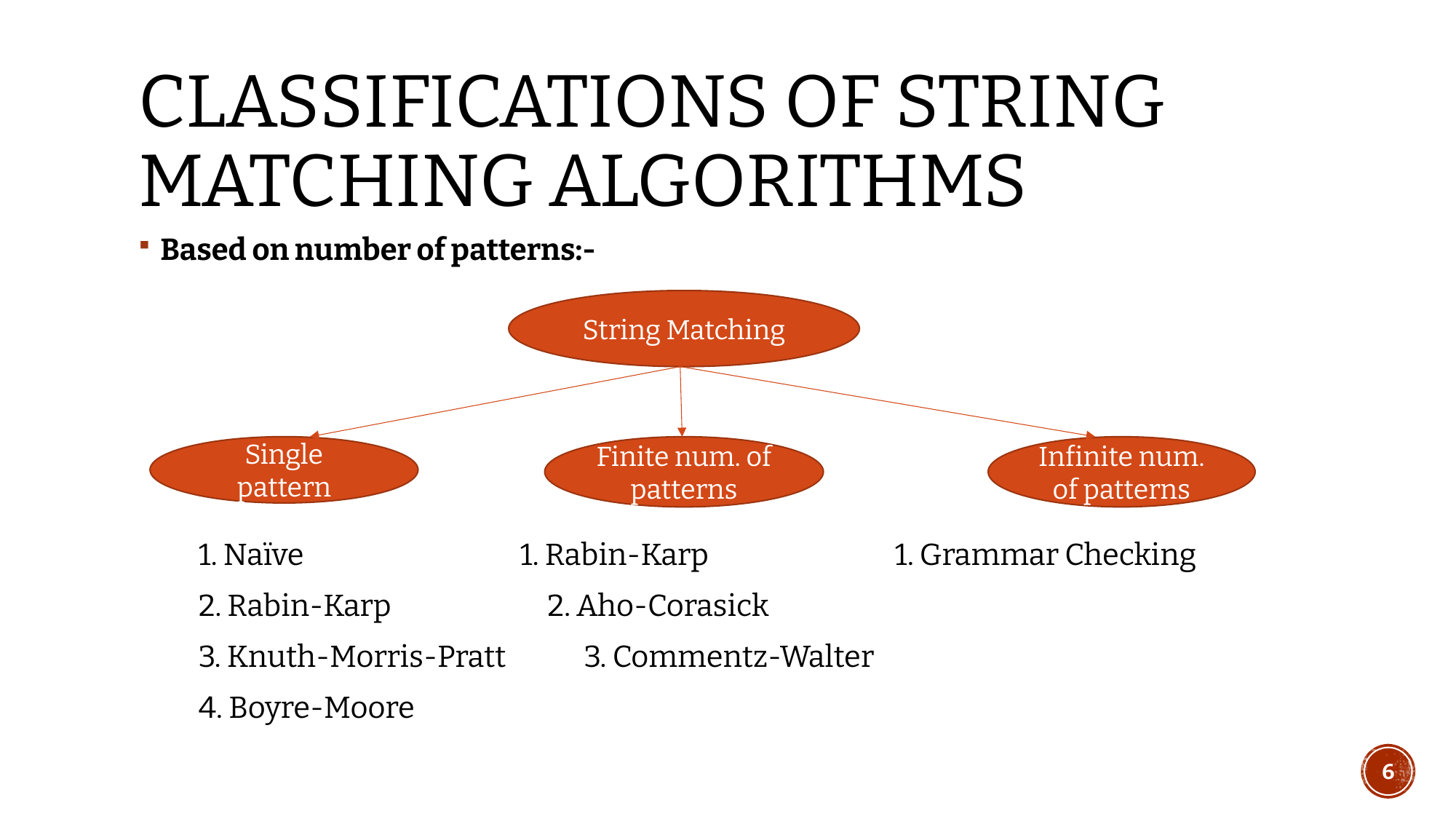

# Classifications of String matching algorithms
Based on number of patterns:-

          1. Naïve                                    1. Rabin-Karp                               1. Grammar Checking
          2. Rabin-Karp                          2. Aho-Corasick
          3. Knuth-Morris-Pratt             3. Commentz-Walter
          4. Boyre-Moore

String Matching
Single pattern
Finite num. of patterns
Infinite num. of patterns
6